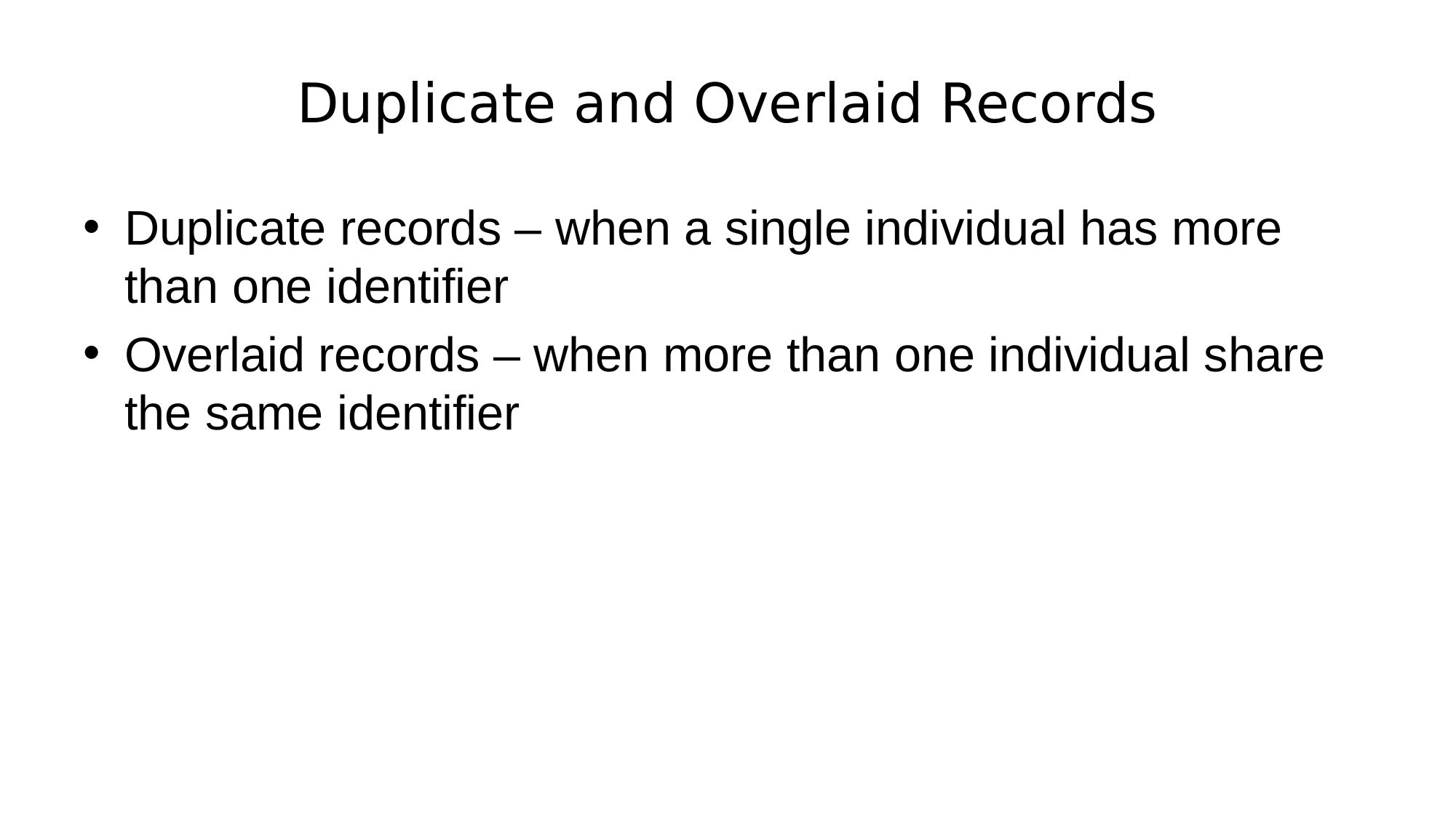

# Duplicate and Overlaid Records
Duplicate records – when a single individual has more than one identifier
Overlaid records – when more than one individual share the same identifier